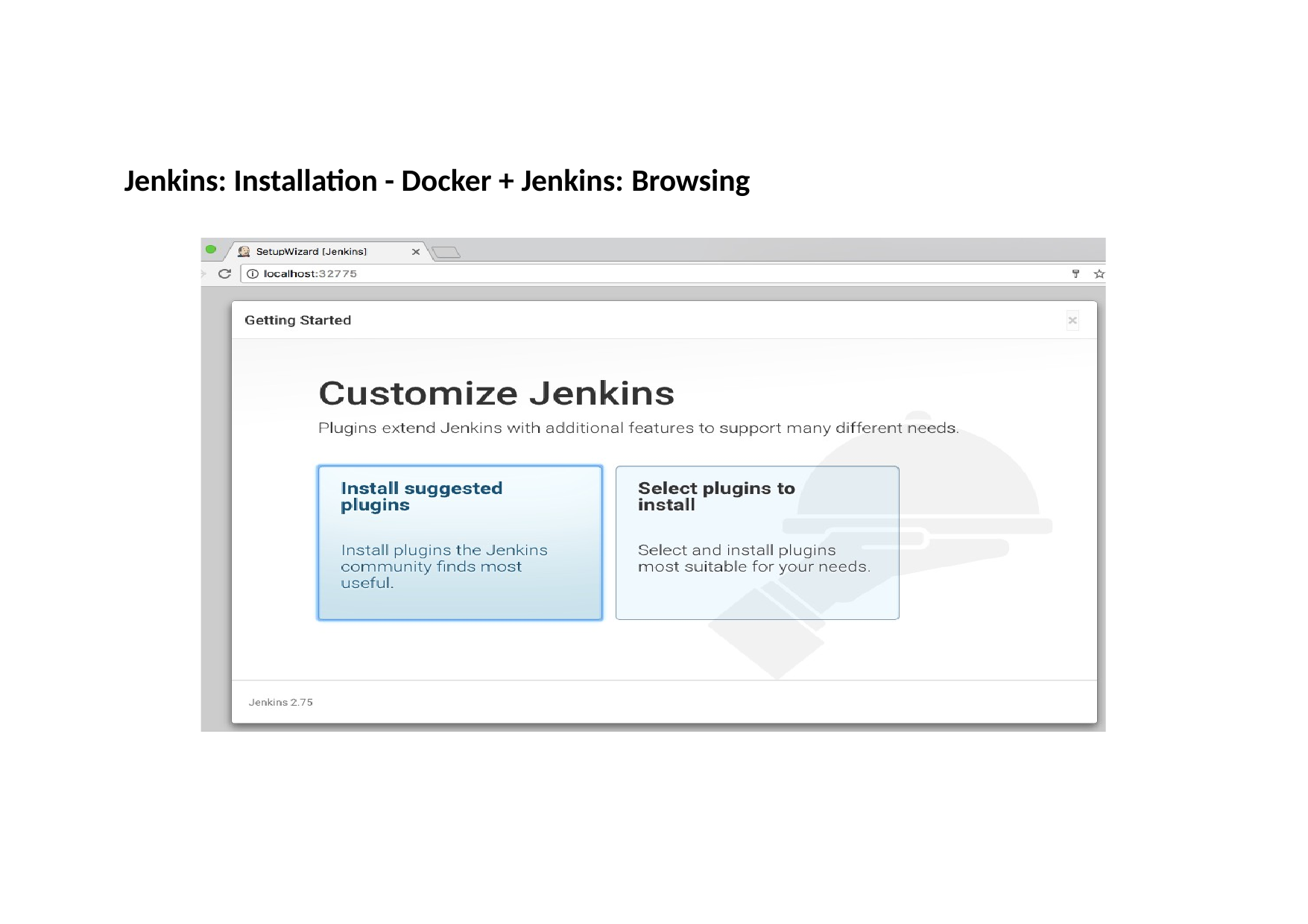

# Jenkins: Installation - Docker + Jenkins: Browsing